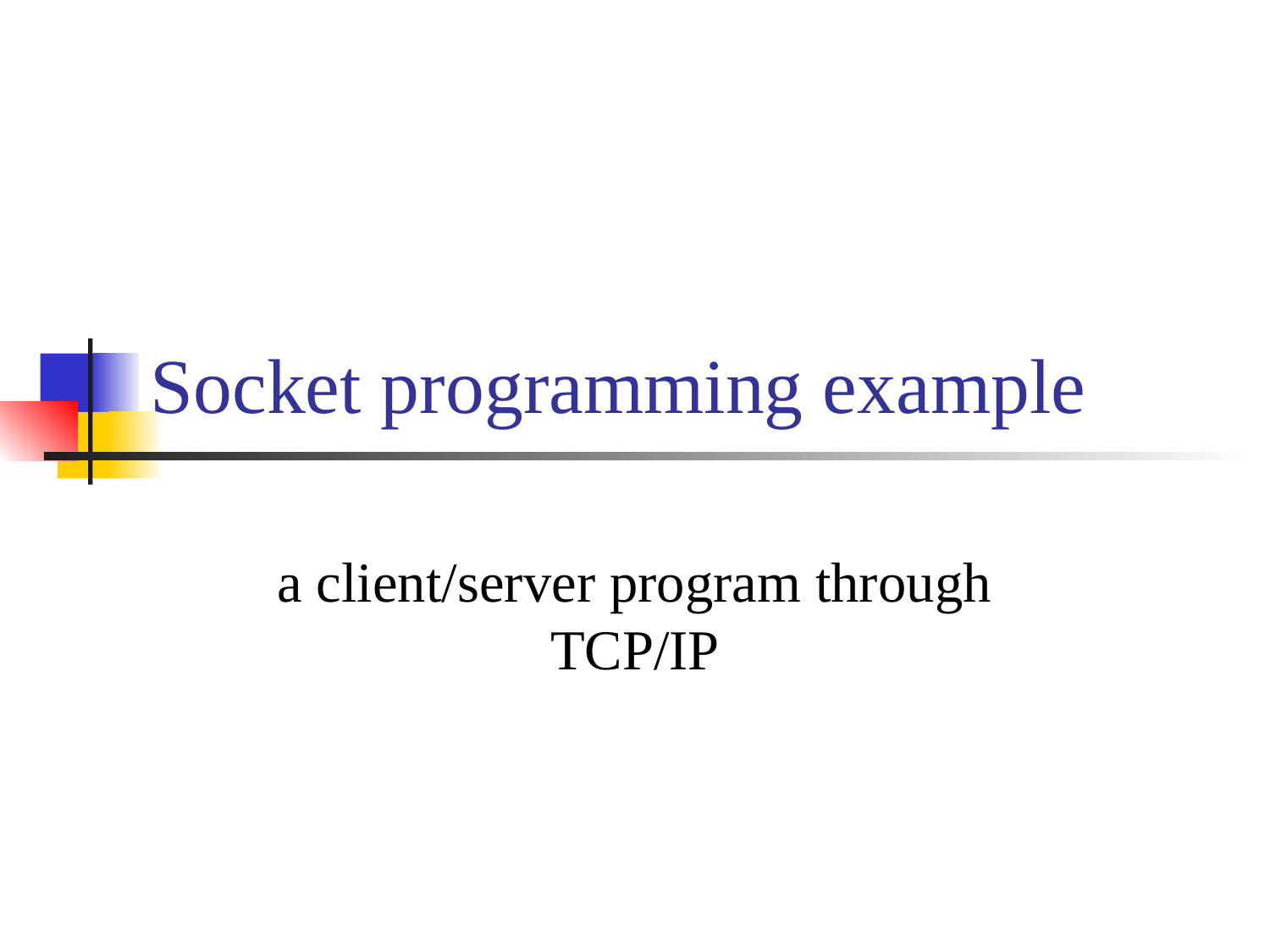

# Socket programming example
a client/server program through TCP/IP